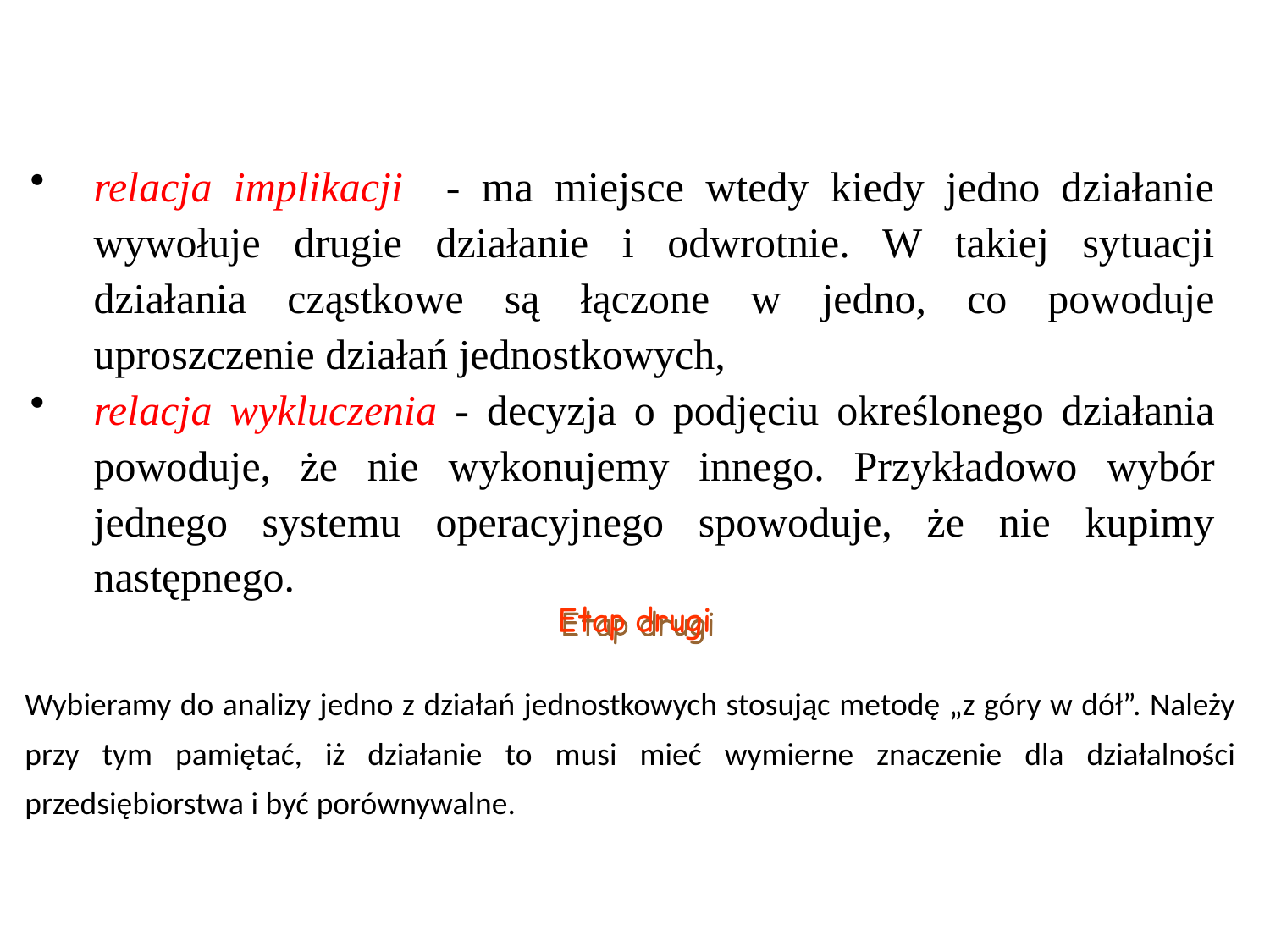

relacja implikacji  - ma miejsce wtedy kiedy jedno działanie wywołuje drugie działanie i odwrotnie. W takiej sytuacji działania cząstkowe są łączone w jedno, co powoduje uproszczenie działań jednostkowych,
relacja wykluczenia - decyzja o podjęciu określonego działania powoduje, że nie wykonujemy innego. Przykładowo wybór jednego systemu operacyjnego spowoduje, że nie kupimy następnego.
Etap drugi
Wybieramy do analizy jedno z działań jednostkowych stosując metodę „z góry w dół”. Należy przy tym pamiętać, iż działanie to musi mieć wymierne znaczenie dla działalności przedsiębiorstwa i być porównywalne.